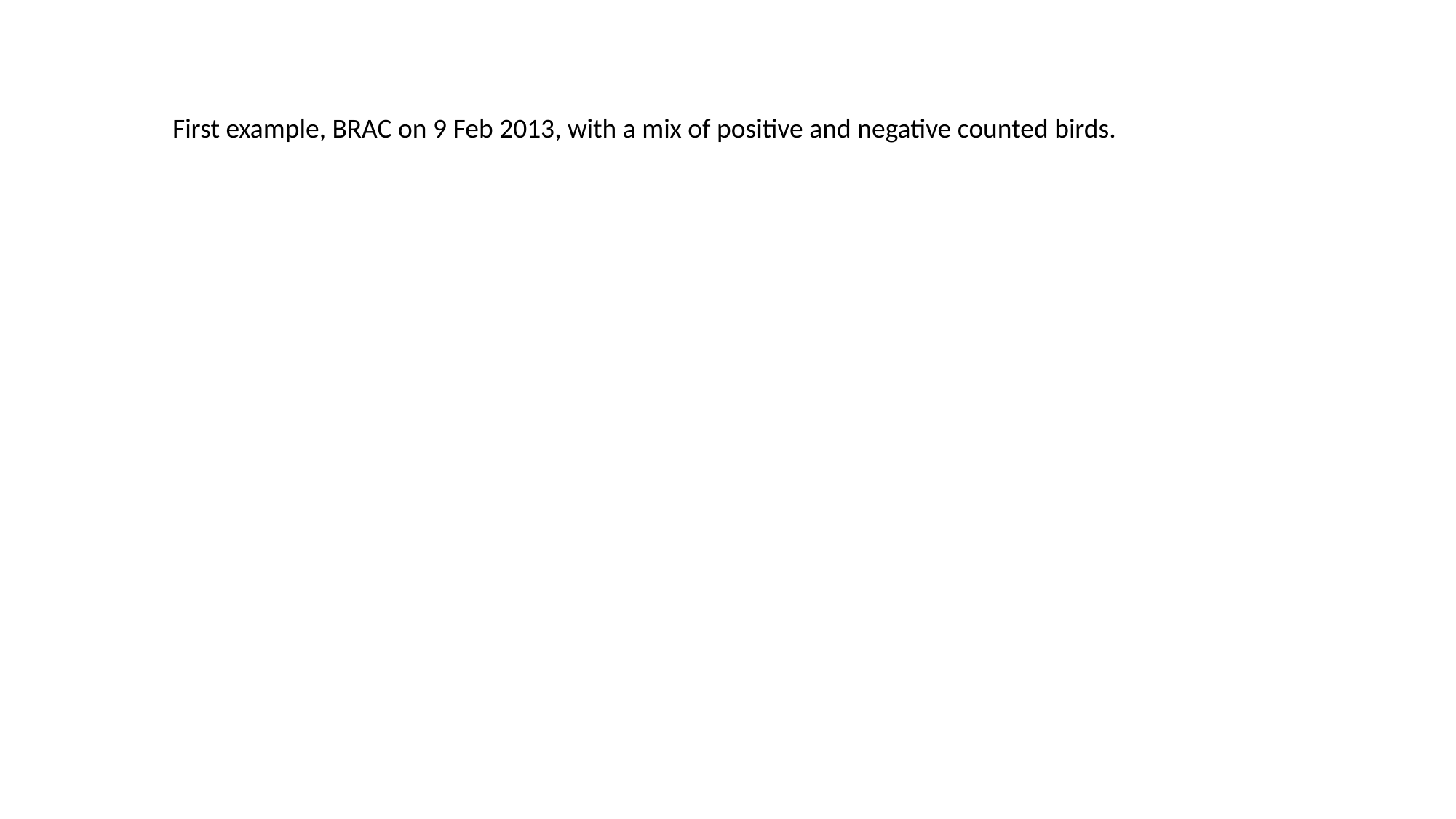

First example, BRAC on 9 Feb 2013, with a mix of positive and negative counted birds.